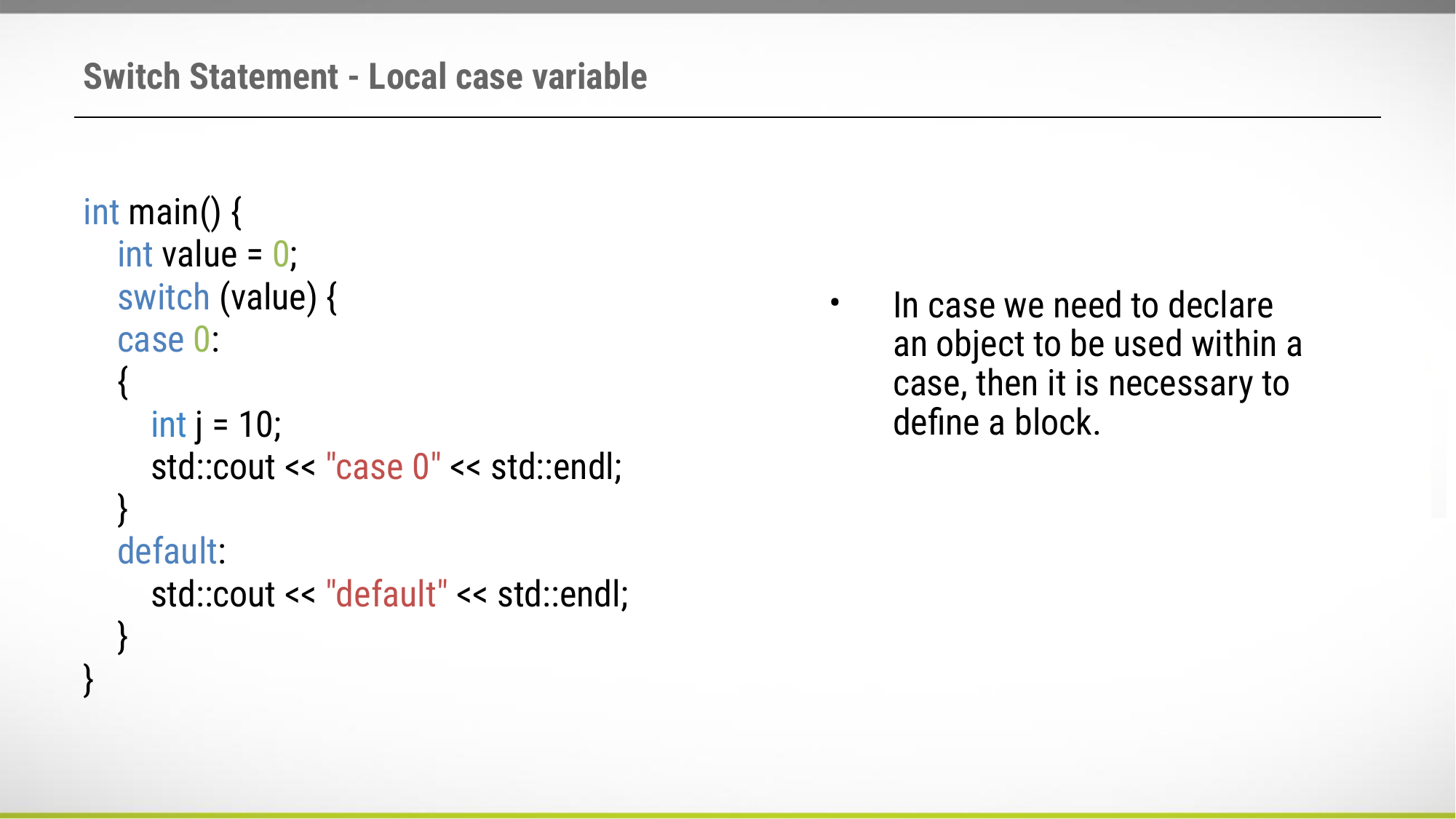

# Switch Statement - Local case variable
int main() {
    int value = 0;
    switch (value) {
    case 0:
    {
        int j = 10;
        std::cout << "case 0" << std::endl;
    }
    default:
        std::cout << "default" << std::endl;
    }
}
In case we need to declare an object to be used within a case, then it is necessary to define a block.